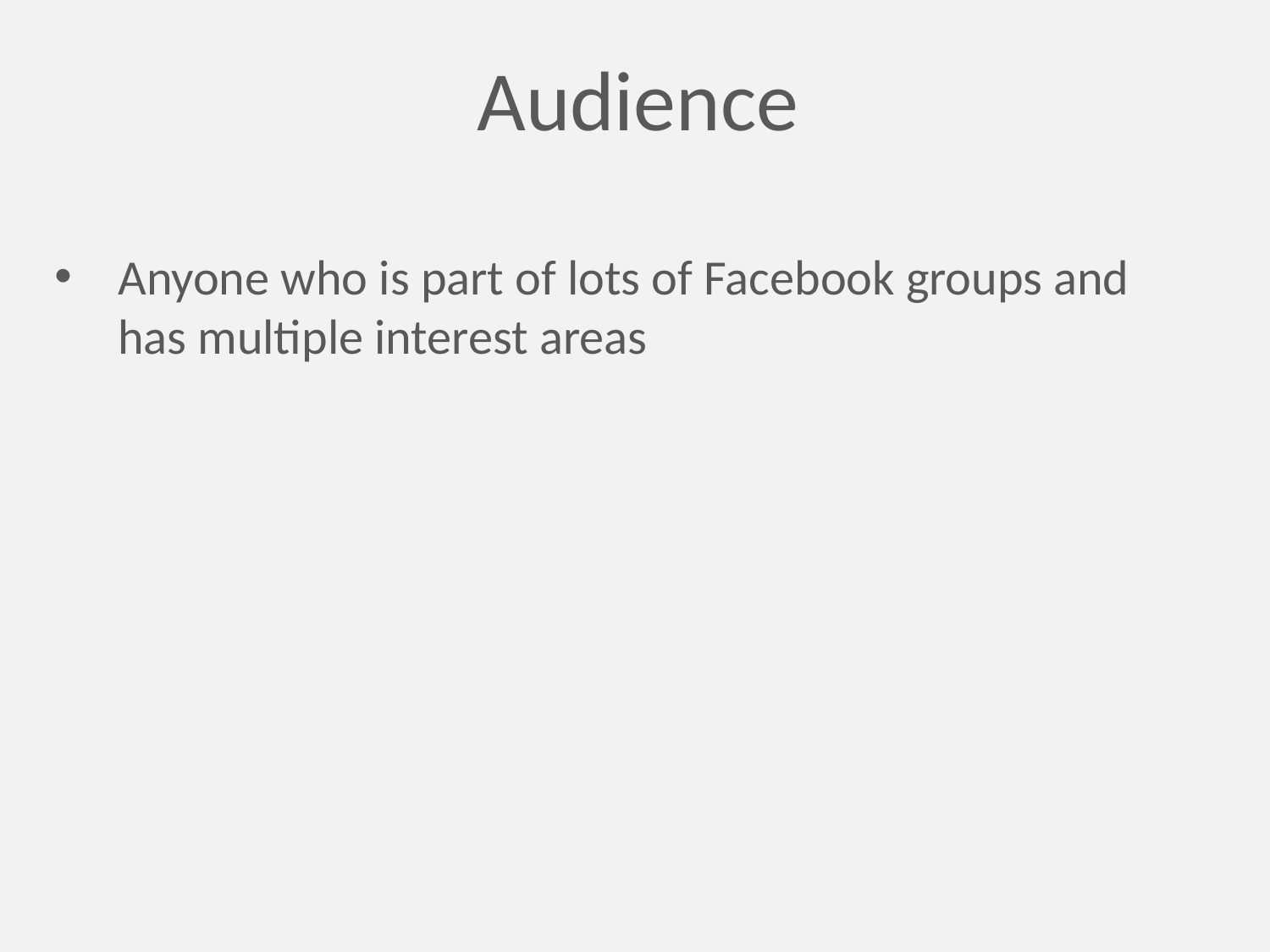

Audience
Anyone who is part of lots of Facebook groups and has multiple interest areas